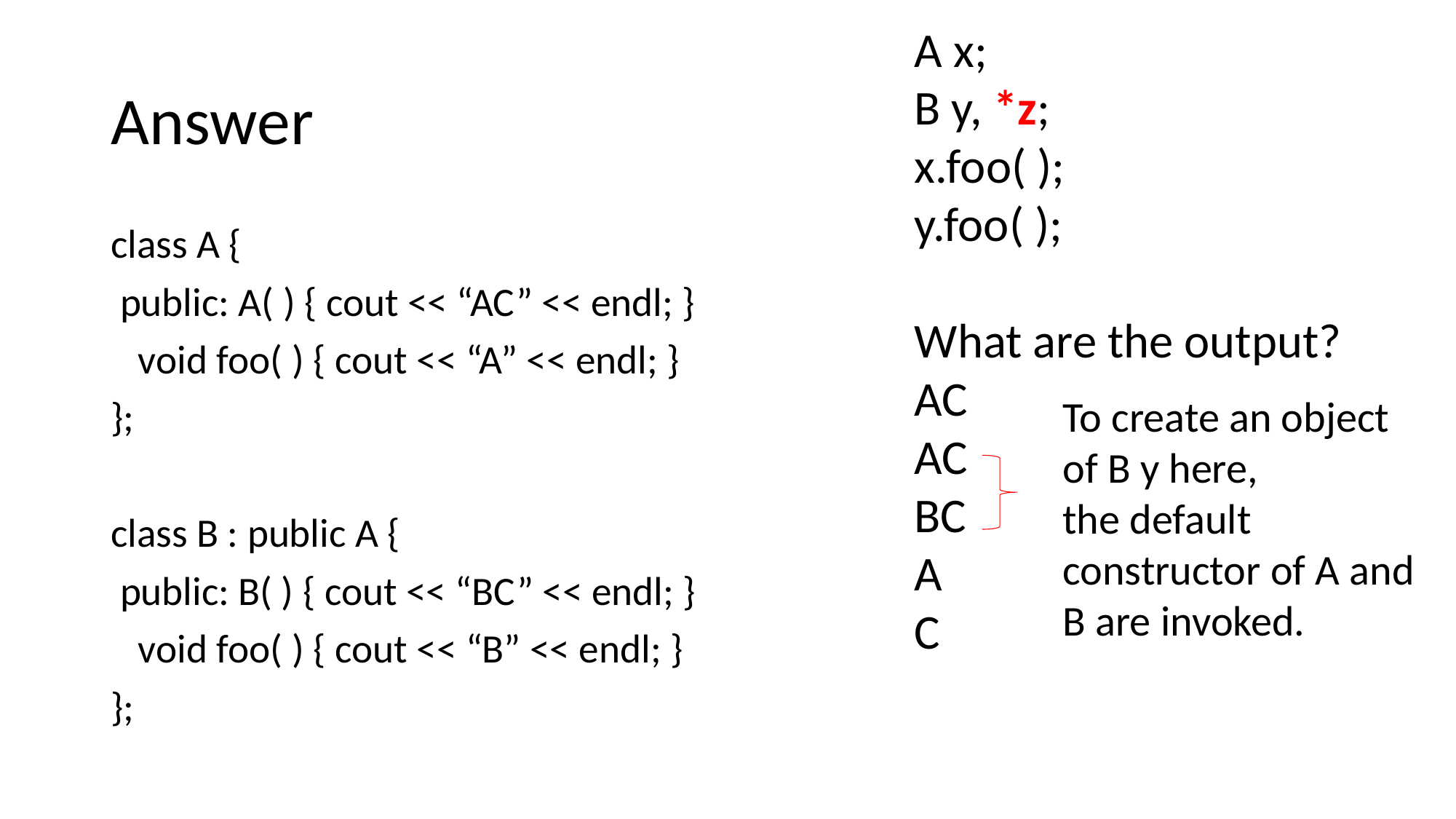

A x;
B y, *z;
x.foo( );
y.foo( );

What are the output?
AC
AC
BC
A
C

# Answer
class A {
 public: A( ) { cout << “AC” << endl; }
   void foo( ) { cout << “A” << endl; }
};

class B : public A {
 public: B( ) { cout << “BC” << endl; }
   void foo( ) { cout << “B” << endl; }
};

To create an object of B y here,
the default constructor of A and B are invoked.